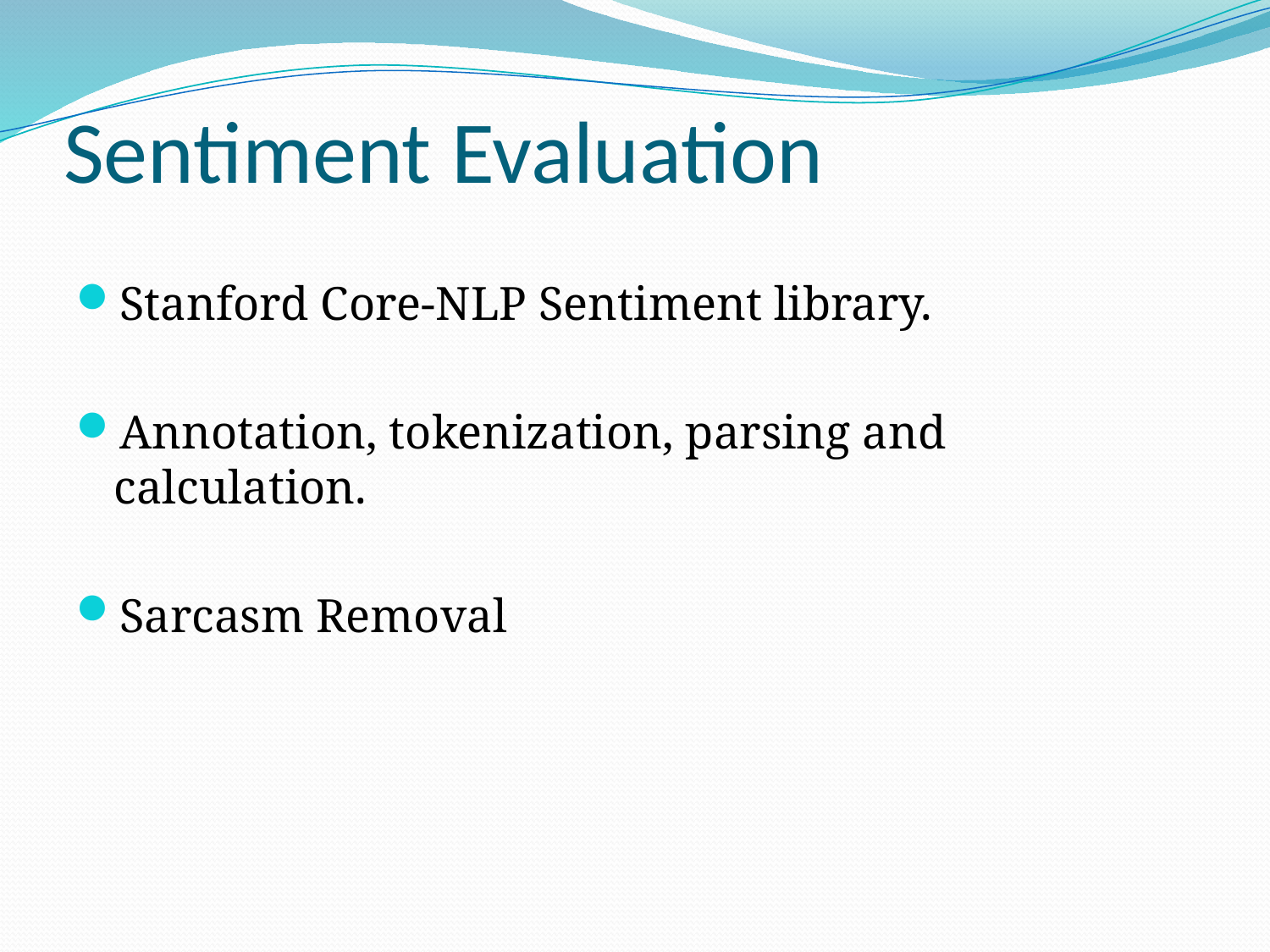

# Sentiment Evaluation
Stanford Core-NLP Sentiment library.

Annotation, tokenization, parsing and calculation.

Sarcasm Removal